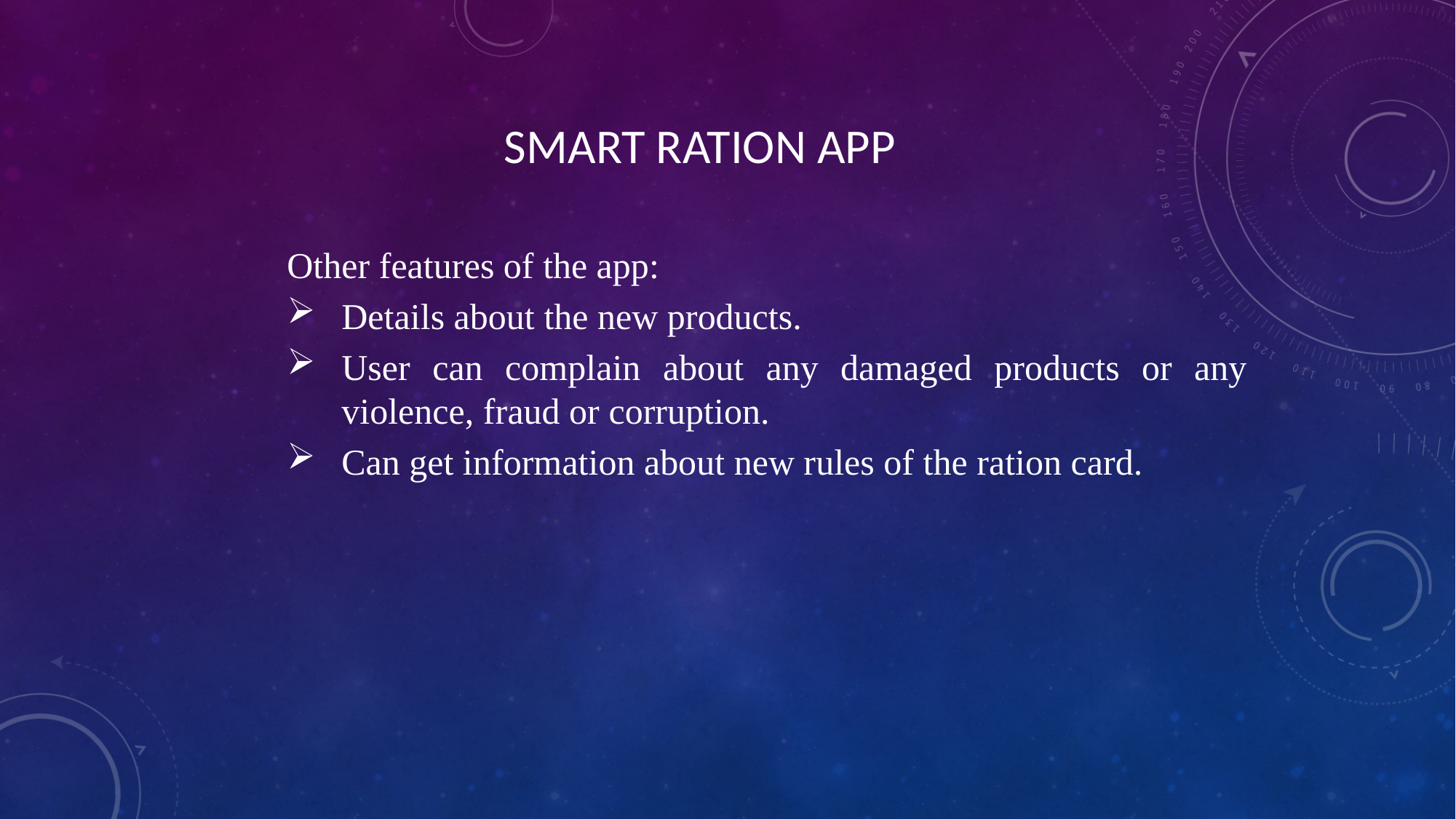

SMART RATION APP
Other features of the app:
Details about the new products.
User can complain about any damaged products or any violence, fraud or corruption.
Can get information about new rules of the ration card.